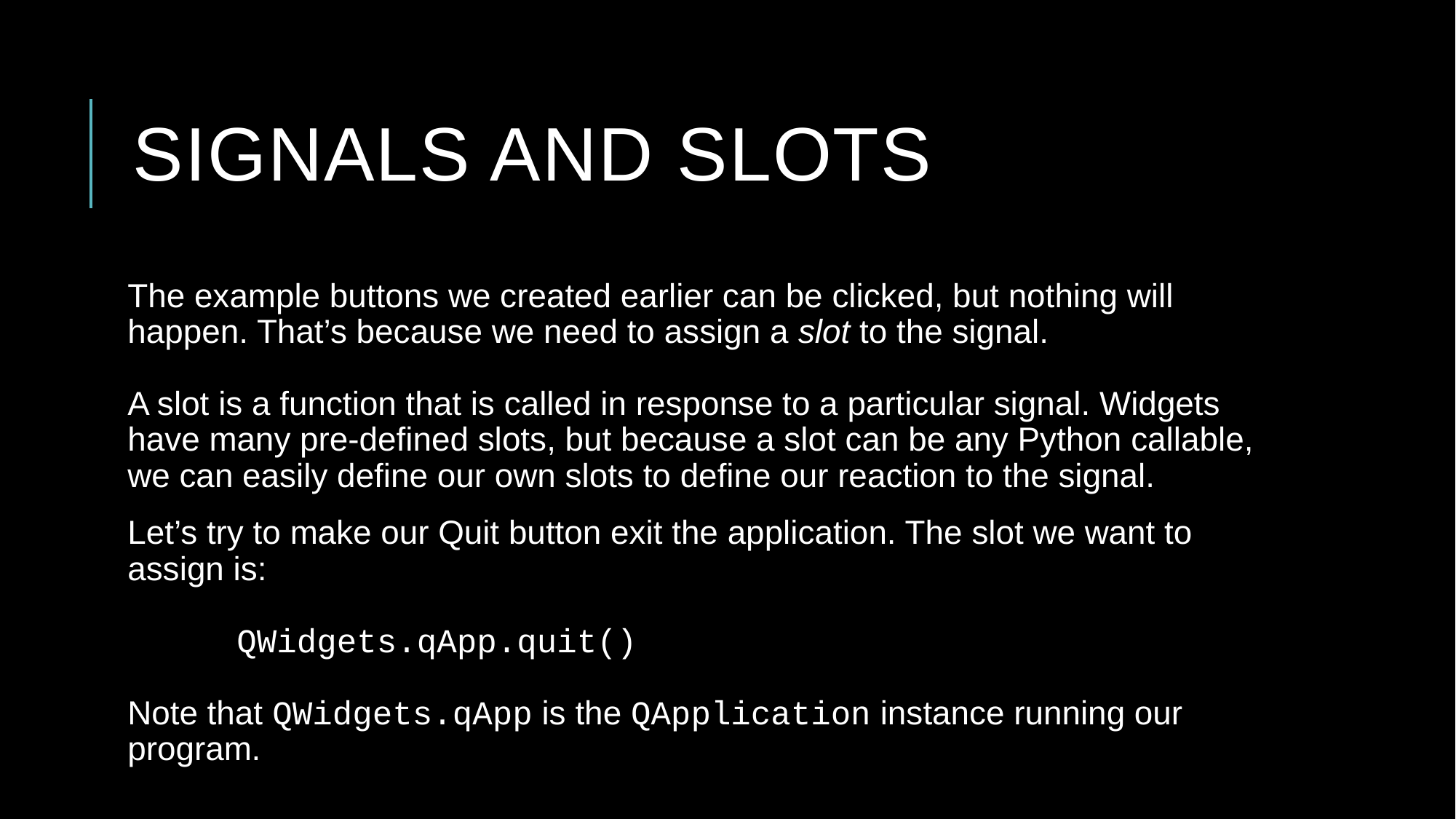

# Signals and slots
The example buttons we created earlier can be clicked, but nothing will happen. That’s because we need to assign a slot to the signal.
A slot is a function that is called in response to a particular signal. Widgets have many pre-defined slots, but because a slot can be any Python callable, we can easily define our own slots to define our reaction to the signal.
Let’s try to make our Quit button exit the application. The slot we want to assign is:
	QWidgets.qApp.quit()
Note that QWidgets.qApp is the QApplication instance running our program.